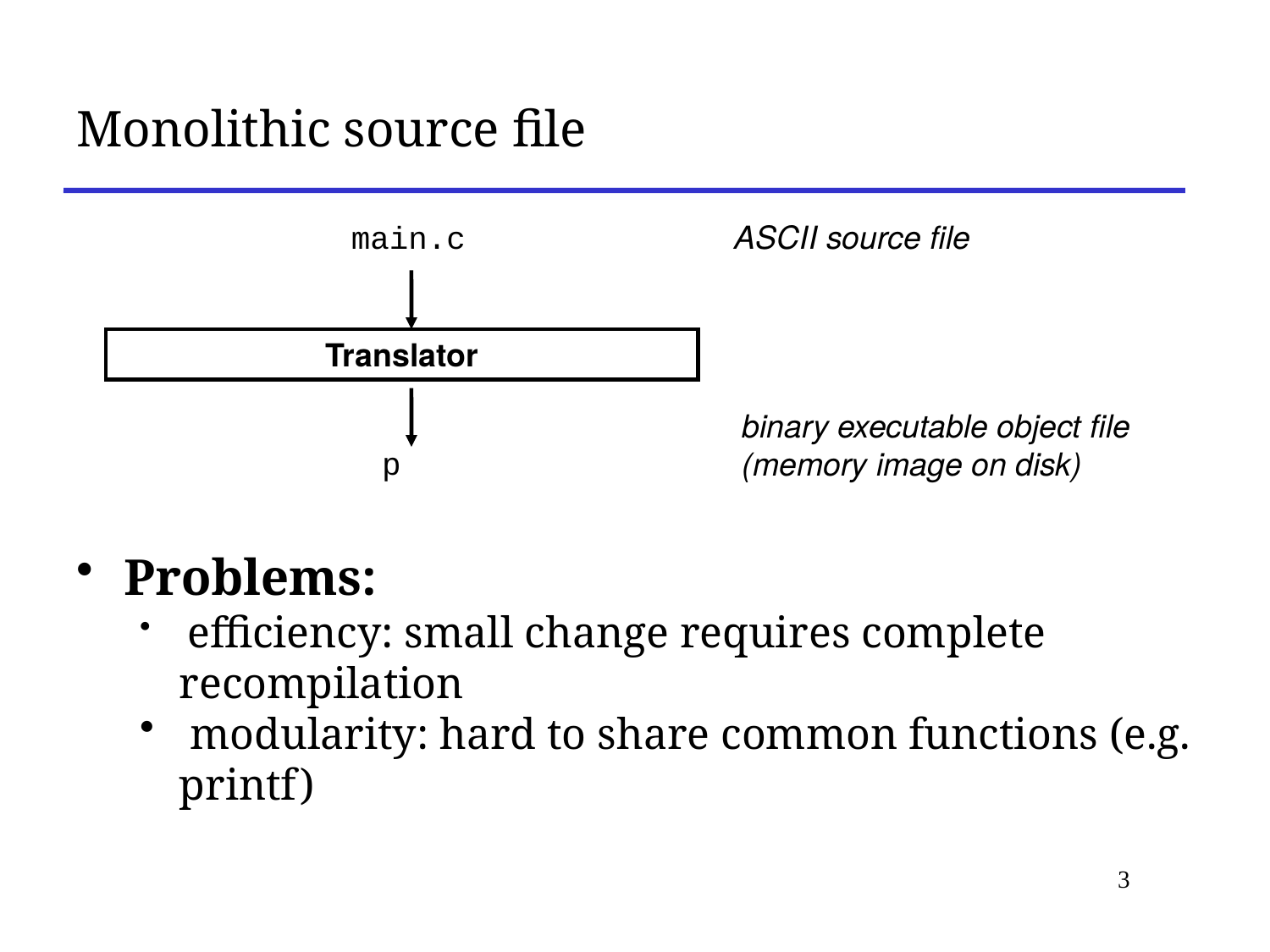

# Monolithic source file
main.c
ASCII source file

Translator

binary executable object file
(memory image on disk)
p
Problems:
 efficiency: small change requires complete recompilation
 modularity: hard to share common functions (e.g. printf)
3